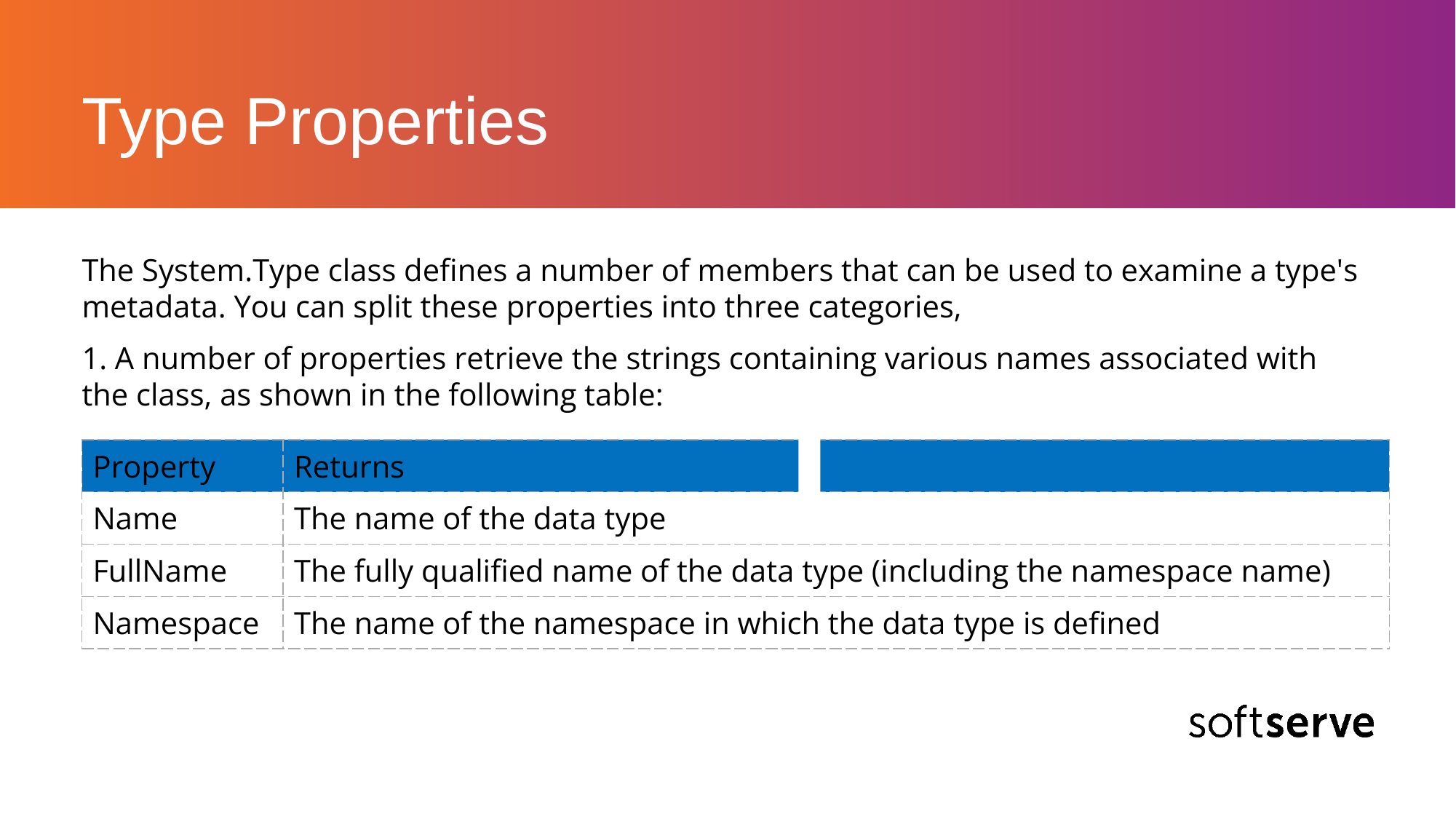

# Type Properties
The System.Type class defines a number of members that can be used to examine a type's metadata. You can split these properties into three categories,
1. A number of properties retrieve the strings containing various names associated with the class, as shown in the following table:

| Property | Returns |
| --- | --- |
| Name | The name of the data type |
| FullName | The fully qualified name of the data type (including the namespace name) |
| Namespace | The name of the namespace in which the data type is defined |